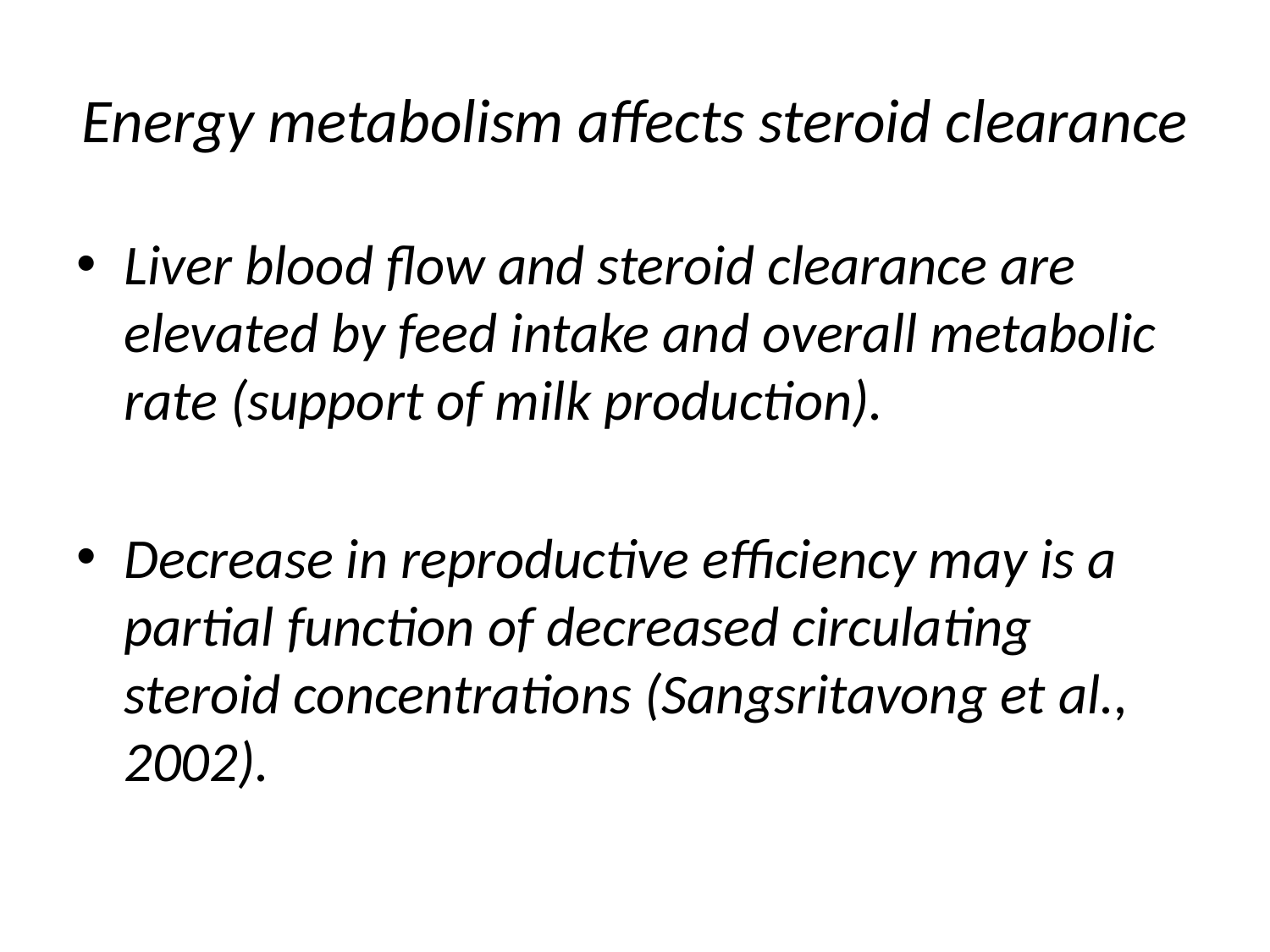

# Energy metabolism affects steroid clearance
Liver blood flow and steroid clearance are elevated by feed intake and overall metabolic rate (support of milk production).

Decrease in reproductive efficiency may is a partial function of decreased circulating steroid concentrations (Sangsritavong et al., 2002).